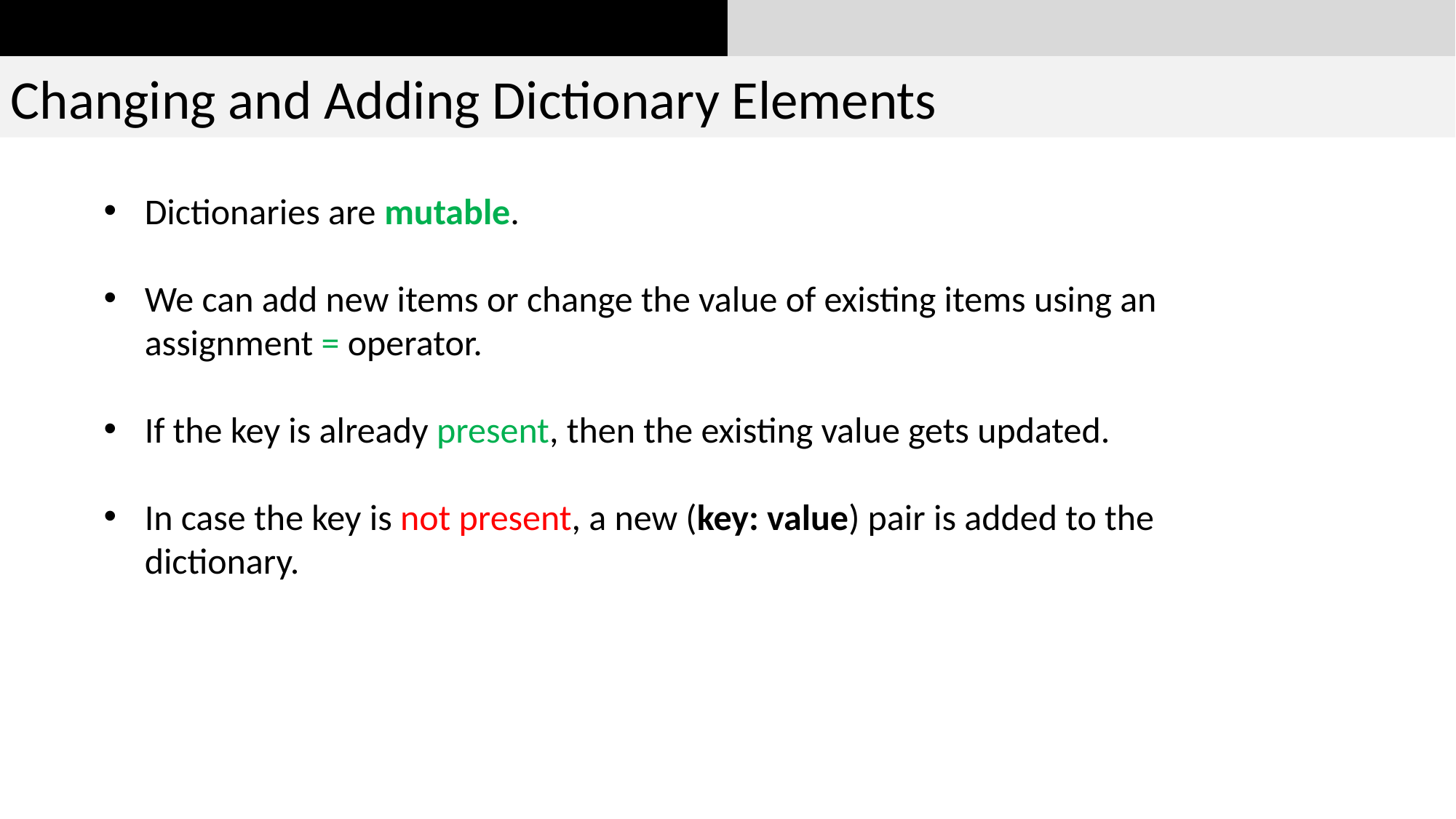

Changing and Adding Dictionary Elements
Dictionaries are mutable.

We can add new items or change the value of existing items using an assignment = operator.

If the key is already present, then the existing value gets updated.

In case the key is not present, a new (key: value) pair is added to the dictionary.